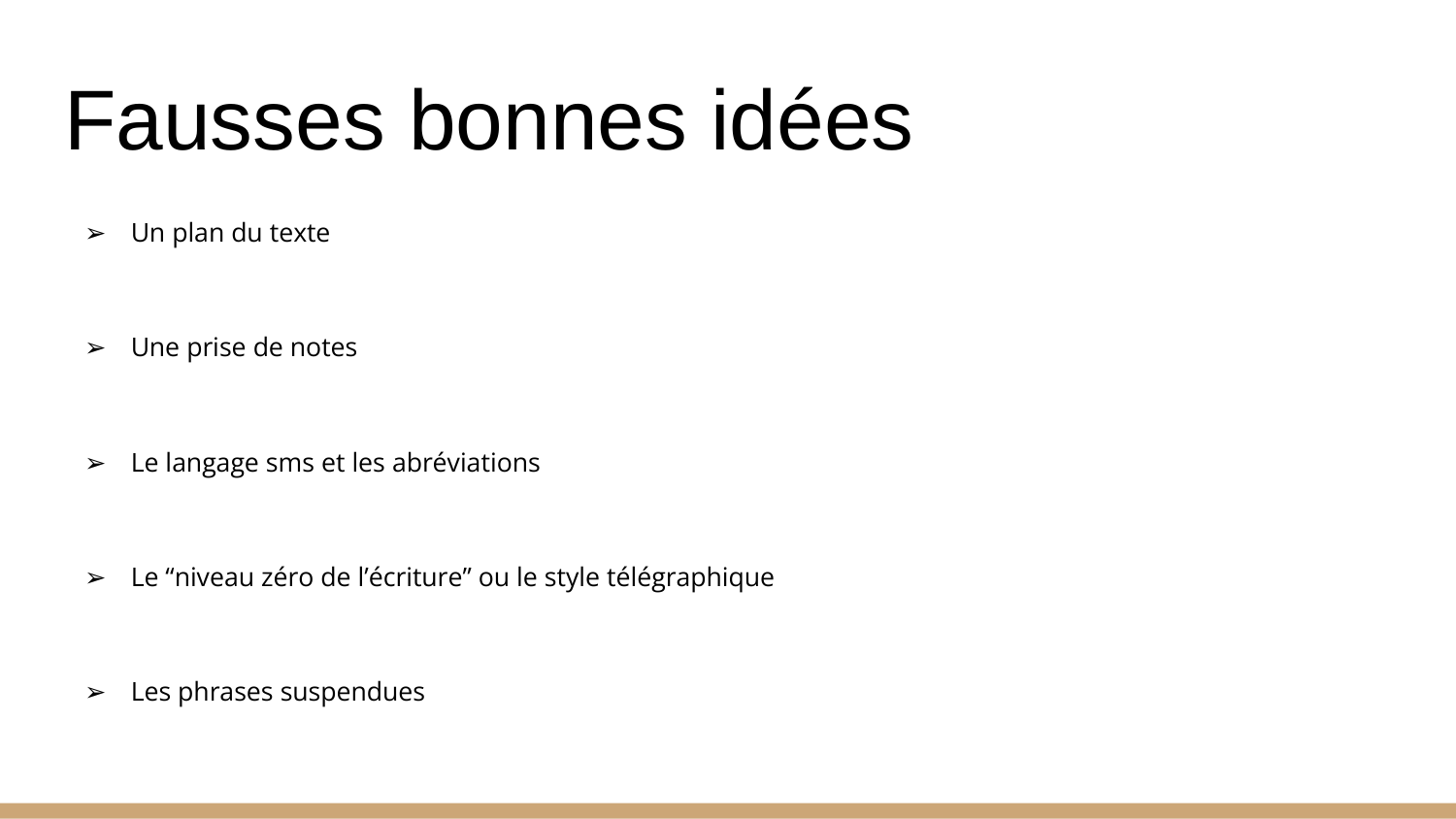

# Fausses bonnes idées
Un plan du texte

Une prise de notes

Le langage sms et les abréviations

Le “niveau zéro de l’écriture” ou le style télégraphique

Les phrases suspendues